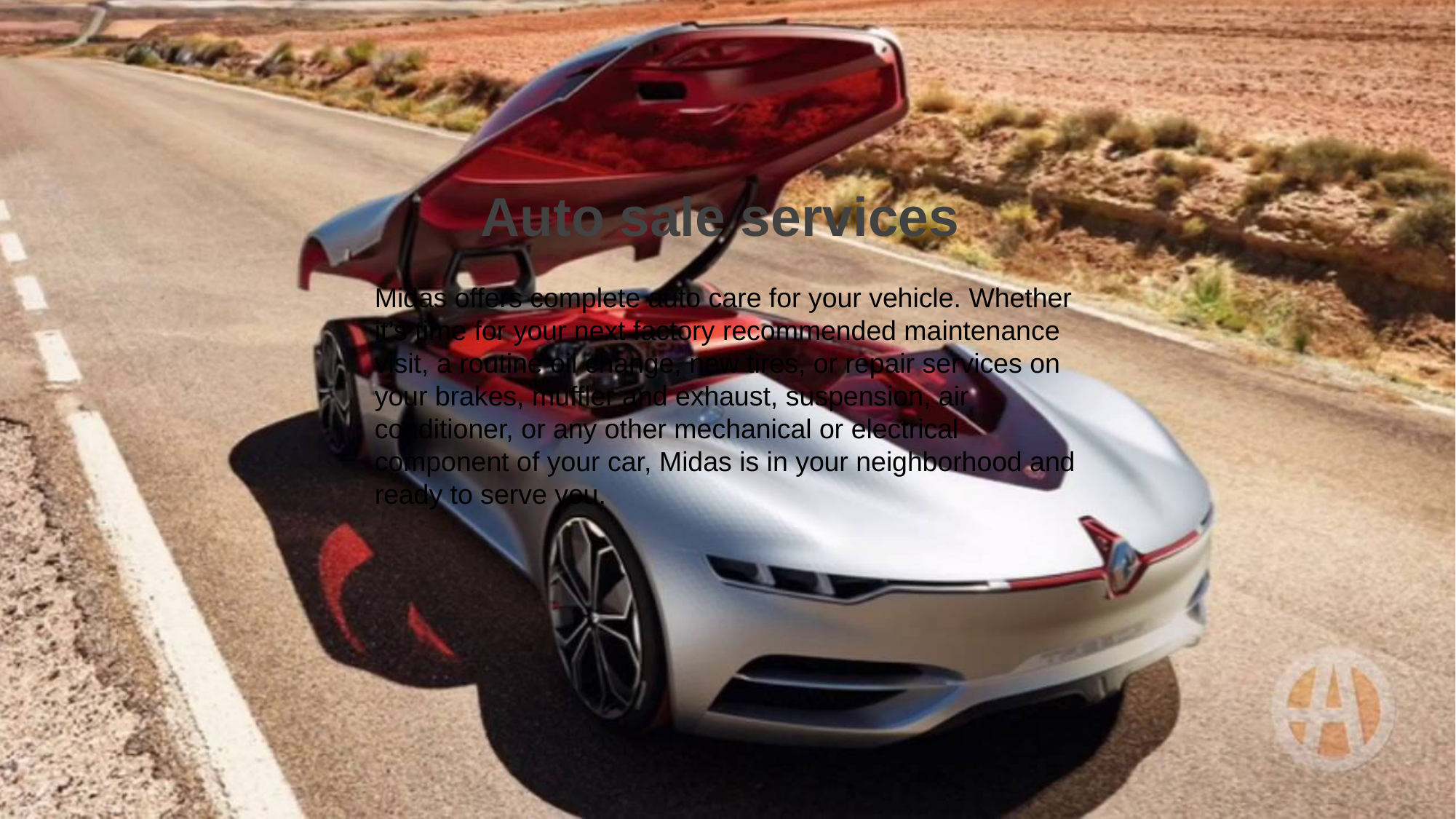

Auto sale services
Midas offers complete auto care for your vehicle. Whether it’s time for your next factory recommended maintenance visit, a routine oil change, new tires, or repair services on your brakes, muffler and exhaust, suspension, air conditioner, or any other mechanical or electrical component of your car, Midas is in your neighborhood and ready to serve you.